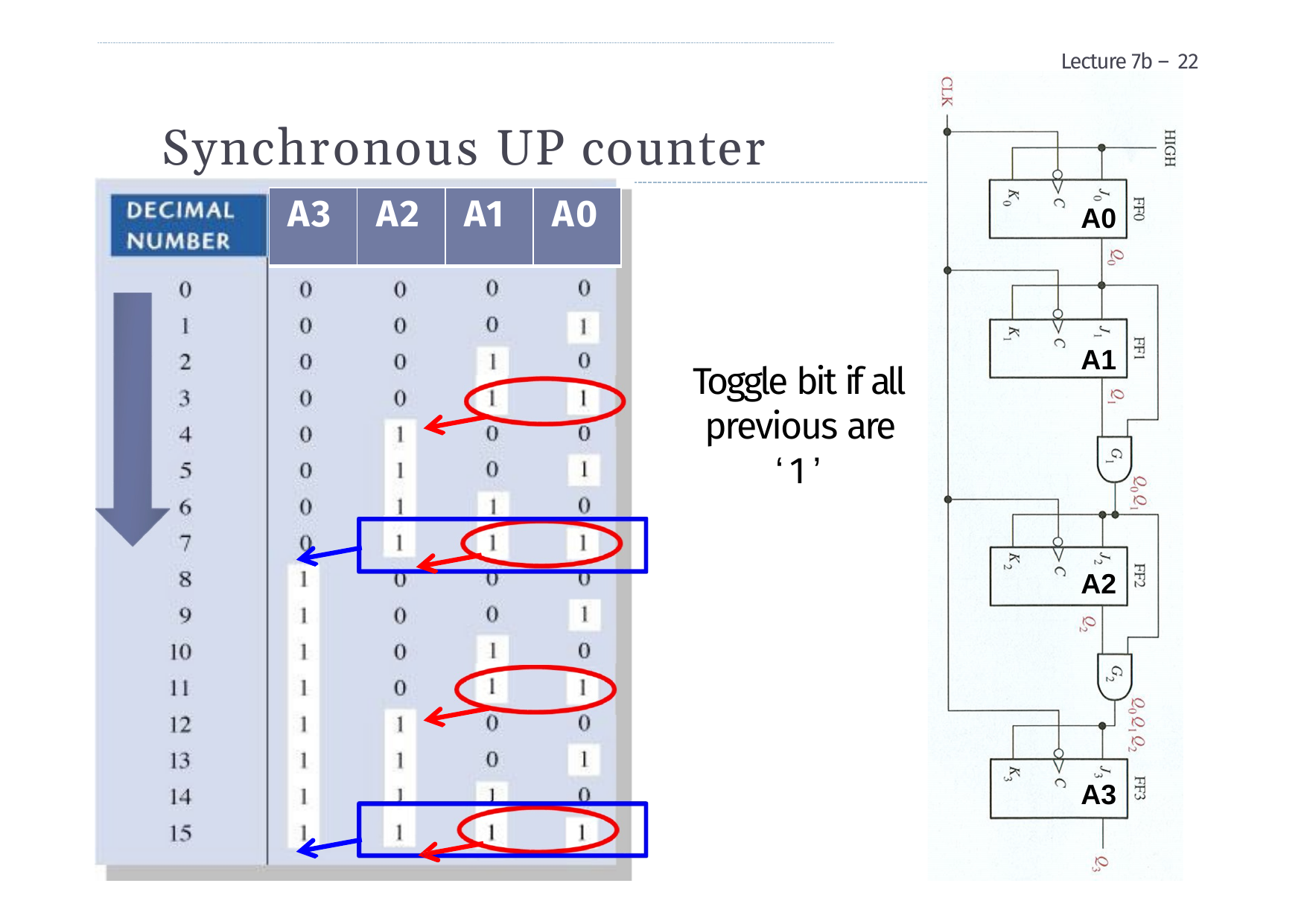

Lecture 7b – 22

# Synchronous UP counter

| A3 | A2 | A1 | A0 |
| --- | --- | --- | --- |
A0
A1
Toggle bit if all  previous are  ‘1’

A2
A3